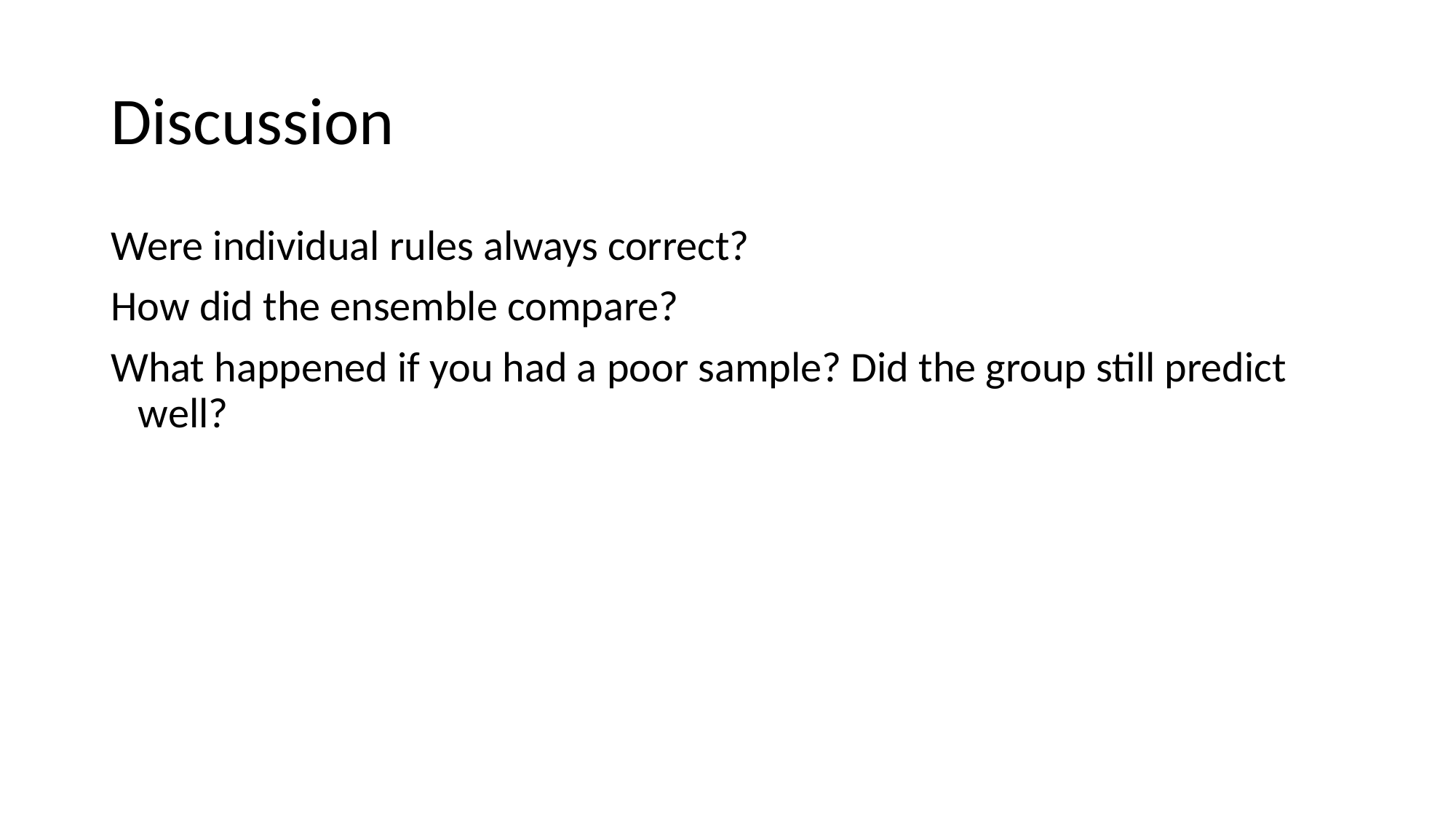

# Discussion
Were individual rules always correct?
How did the ensemble compare?
What happened if you had a poor sample? Did the group still predict well?